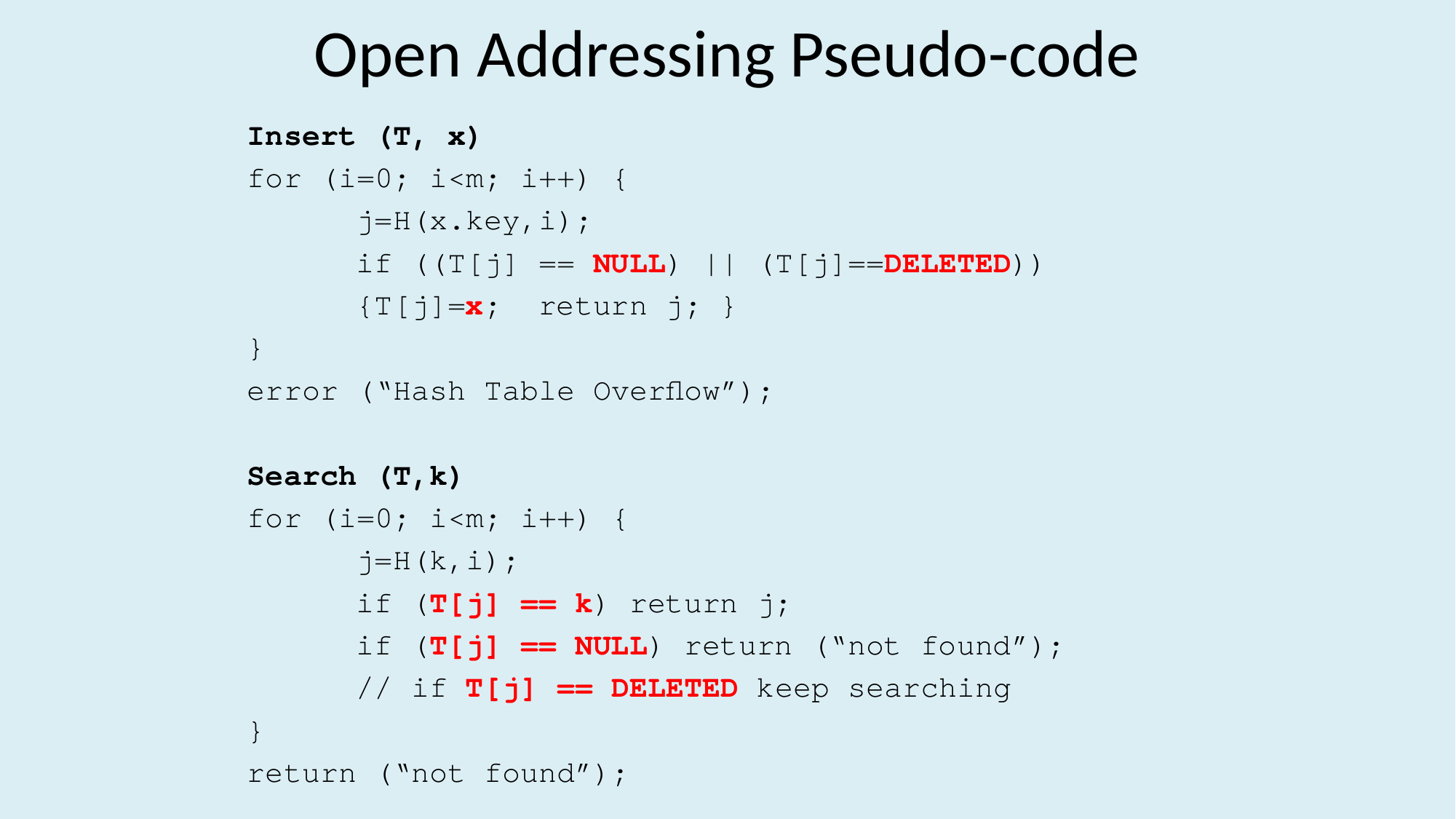

# Open Addressing Pseudo-code
Insert (T, x)
for (i=0; i<m; i++) {
	j=H(x.key,i);
	if ((T[j] == NULL) || (T[j]==DELETED))
      {T[j]=x;  return j; }
}
error (“Hash Table Overflow”);

Search (T,k)
for (i=0; i<m; i++) {
	j=H(k,i);
	if (T[j] == k) return j;
	if (T[j] == NULL) return (“not found”);
	// if T[j] == DELETED keep searching
}
return (“not found”);